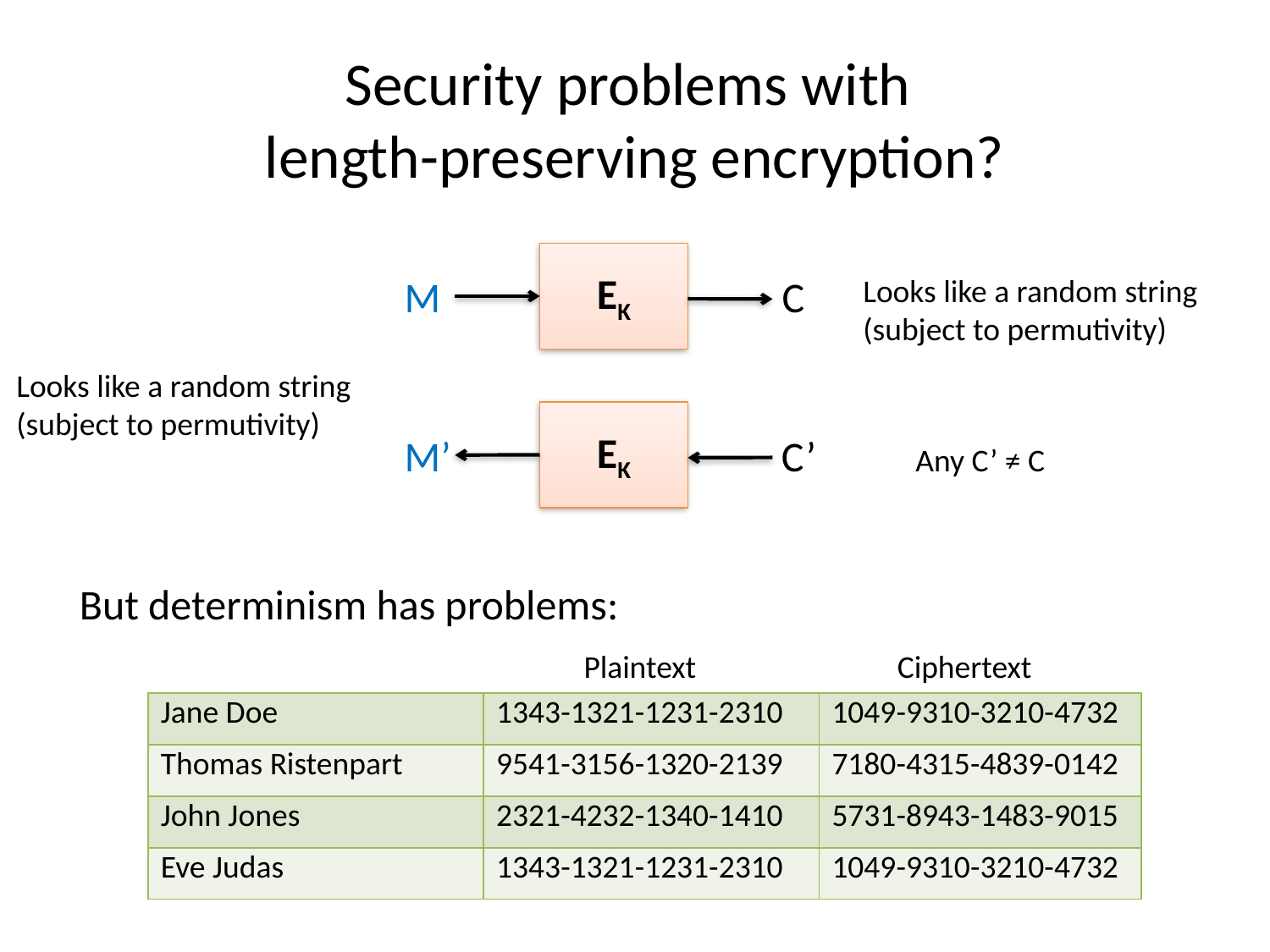

# Security problems with length-preserving encryption?
EK
M
C
Looks like a random string
(subject to permutivity)
Looks like a random string
(subject to permutivity)
EK
M’
C’
Any C’ ≠ C
But determinism has problems:
Plaintext
Ciphertext
| Jane Doe | 1343-1321-1231-2310 | 1049-9310-3210-4732 |
| --- | --- | --- |
| Thomas Ristenpart | 9541-3156-1320-2139 | 7180-4315-4839-0142 |
| John Jones | 2321-4232-1340-1410 | 5731-8943-1483-9015 |
| Eve Judas | 1343-1321-1231-2310 | 1049-9310-3210-4732 |